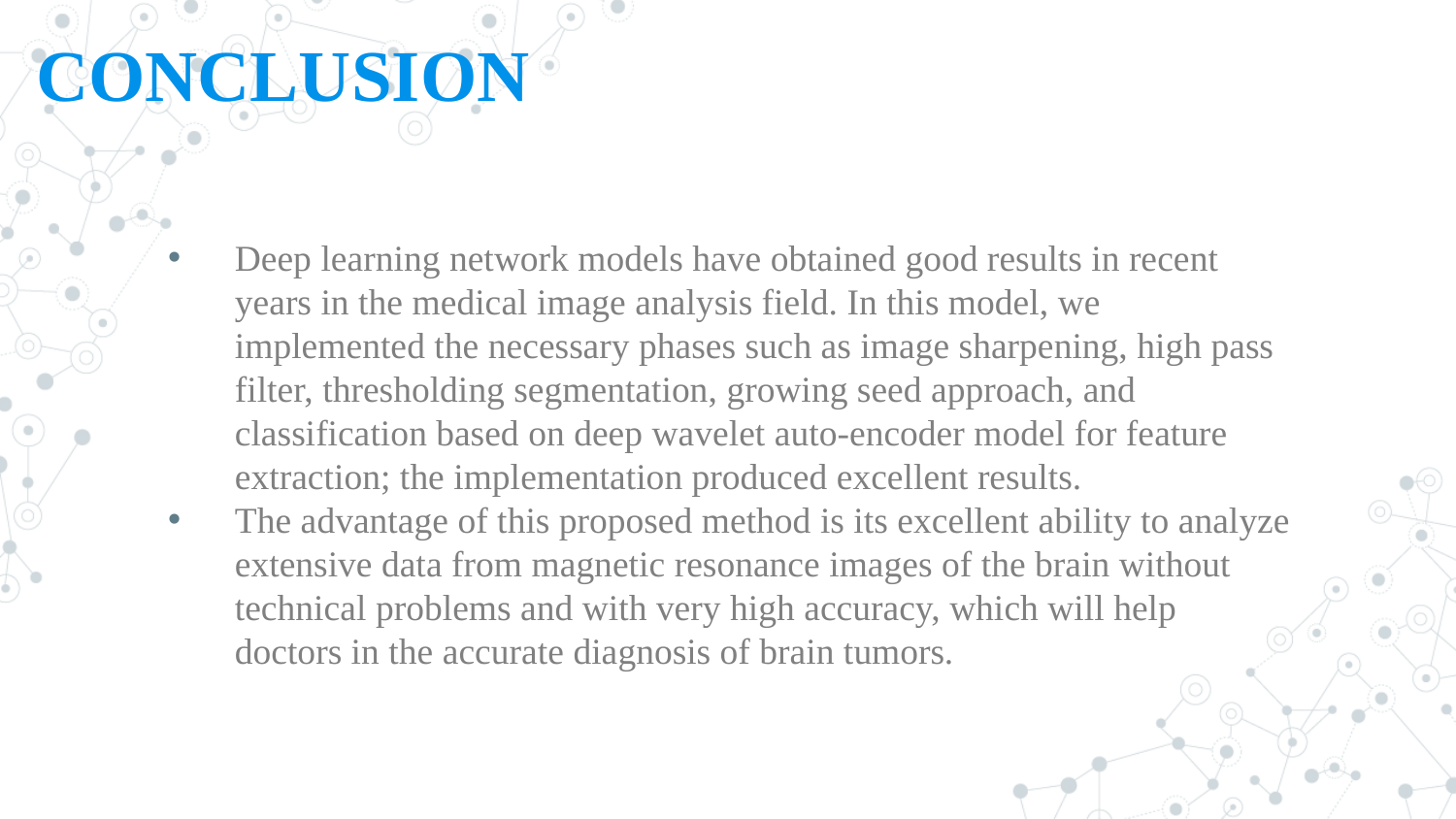

# CONCLUSION
Deep learning network models have obtained good results in recent years in the medical image analysis field. In this model, we implemented the necessary phases such as image sharpening, high pass filter, thresholding segmentation, growing seed approach, and classification based on deep wavelet auto-encoder model for feature extraction; the implementation produced excellent results.
The advantage of this proposed method is its excellent ability to analyze extensive data from magnetic resonance images of the brain without technical problems and with very high accuracy, which will help doctors in the accurate diagnosis of brain tumors.